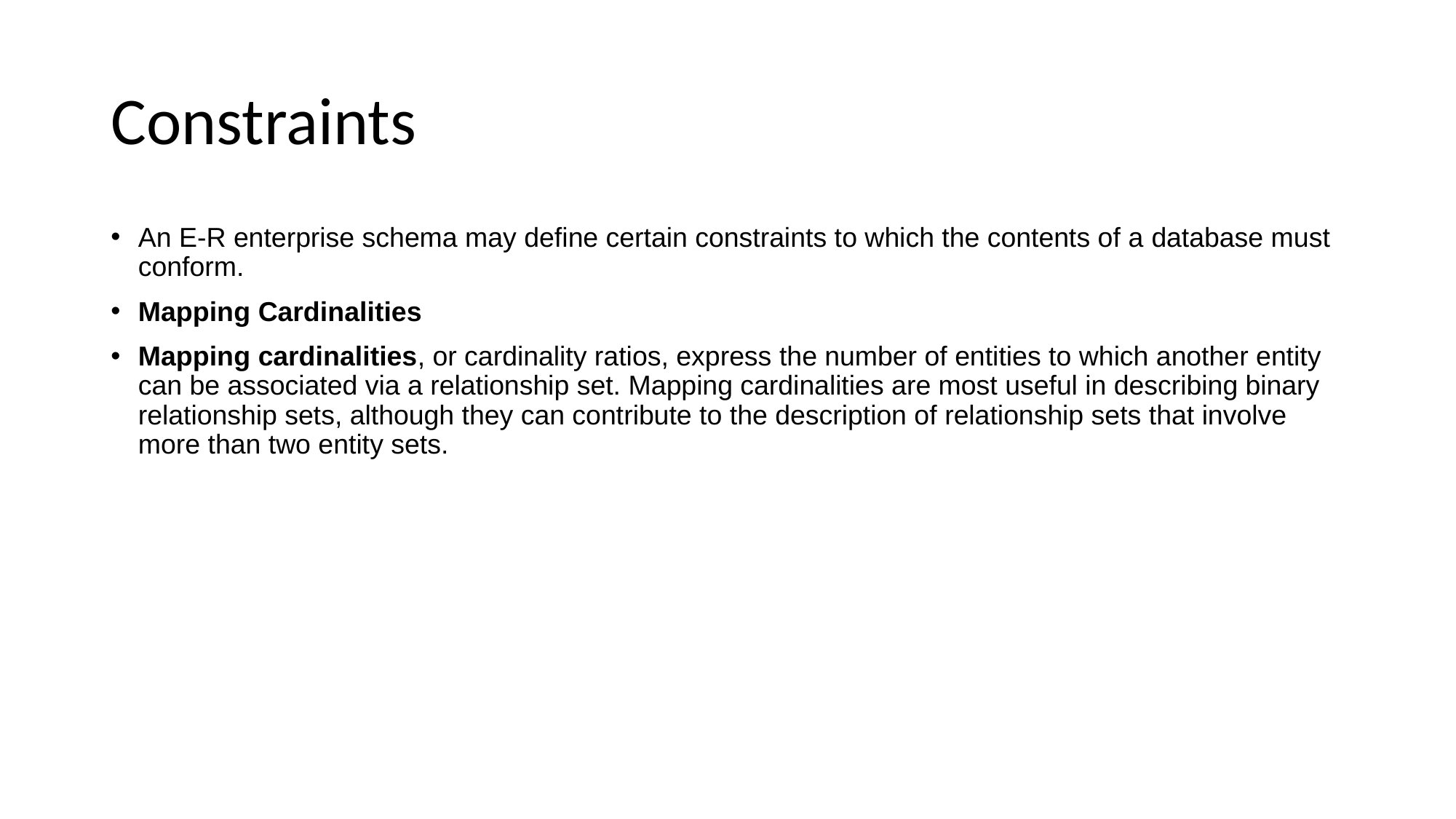

# Constraints
An E-R enterprise schema may define certain constraints to which the contents of a database must conform.
Mapping Cardinalities
Mapping cardinalities, or cardinality ratios, express the number of entities to which another entity can be associated via a relationship set. Mapping cardinalities are most useful in describing binary relationship sets, although they can contribute to the description of relationship sets that involve more than two entity sets.